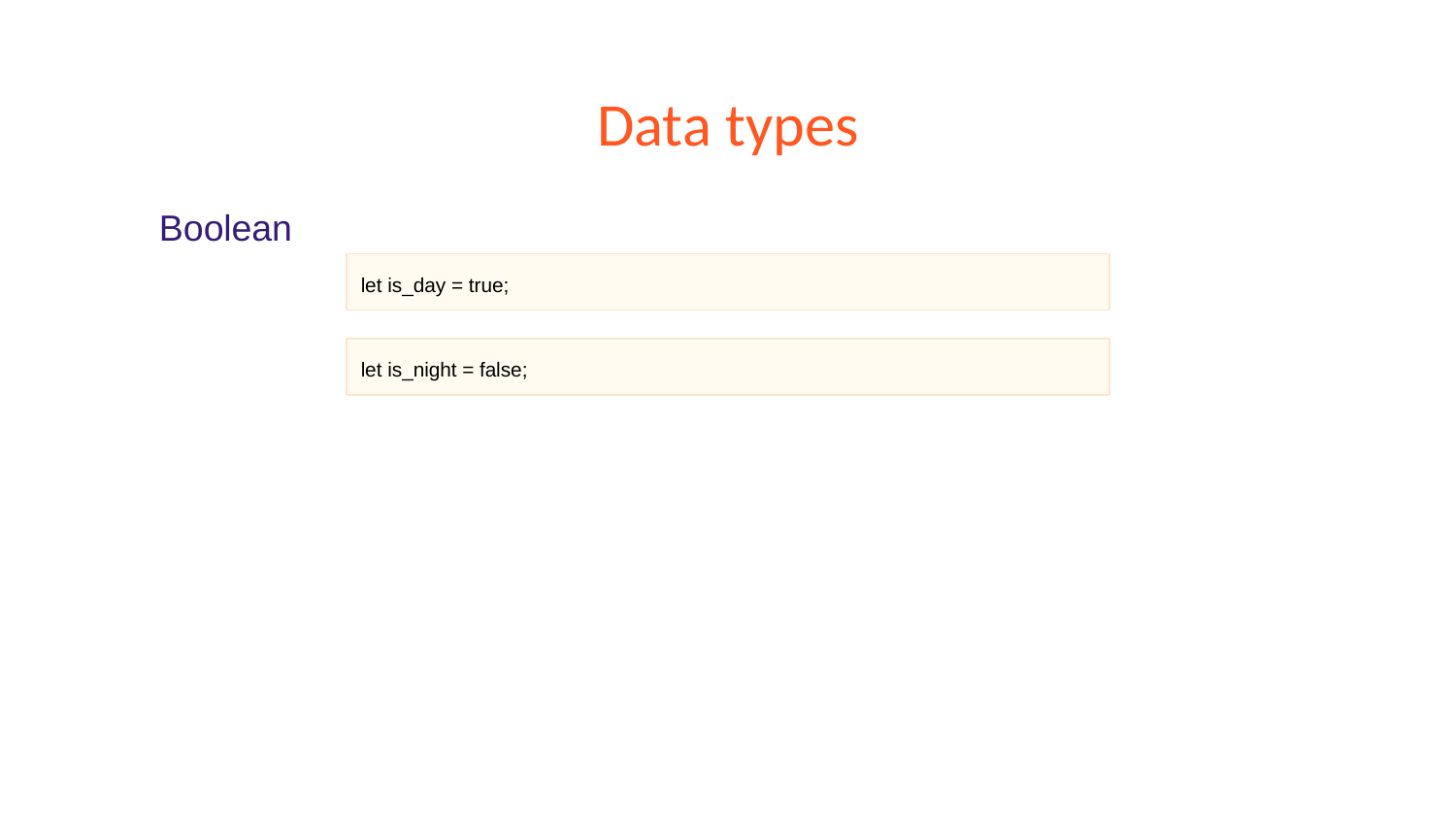

# Data types
Boolean
let is_day = true;
let is_night = false;